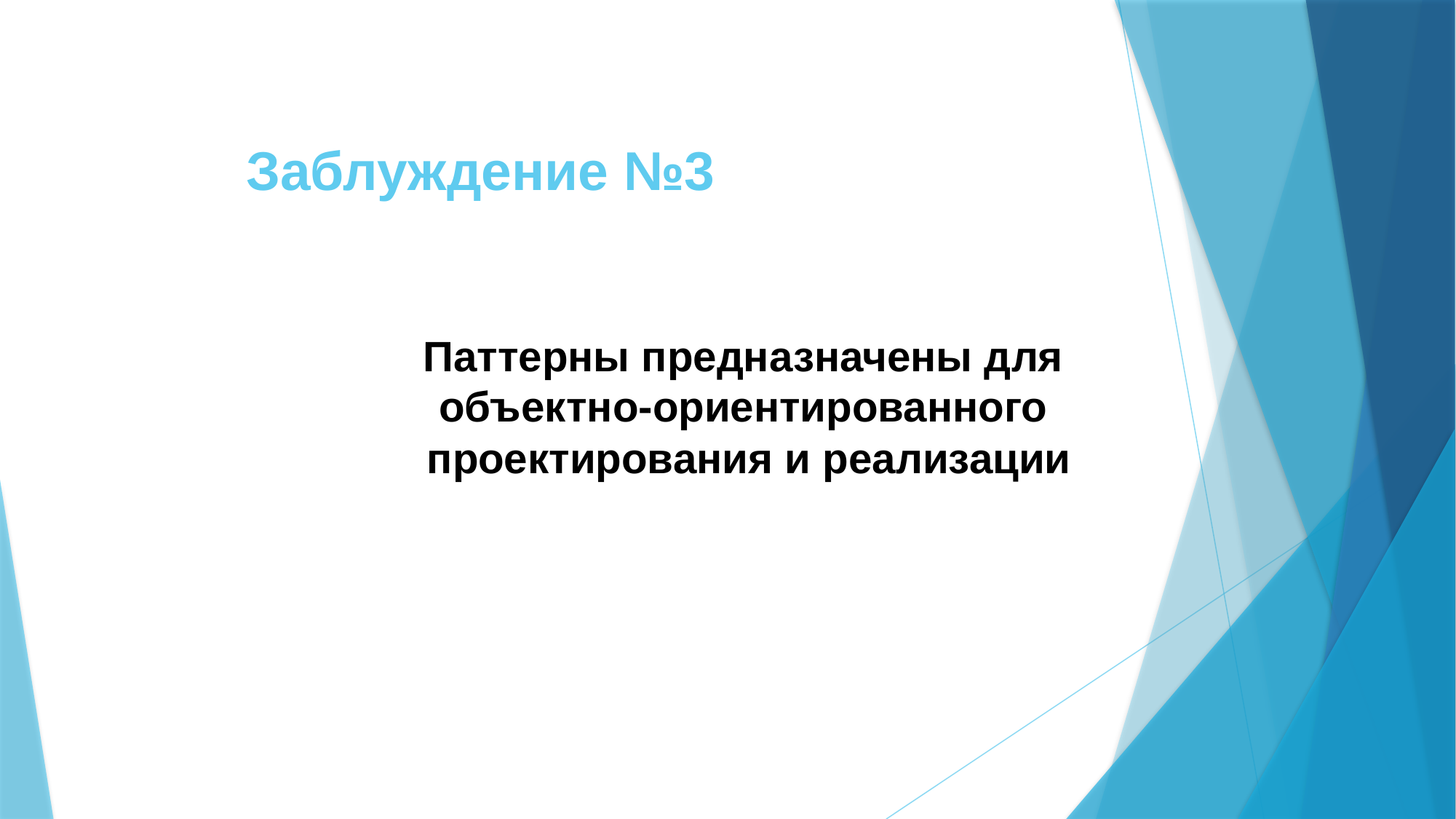

# Заблуждение №3
Паттерны предназначены для
объектно-ориентированного
проектирования и реализации